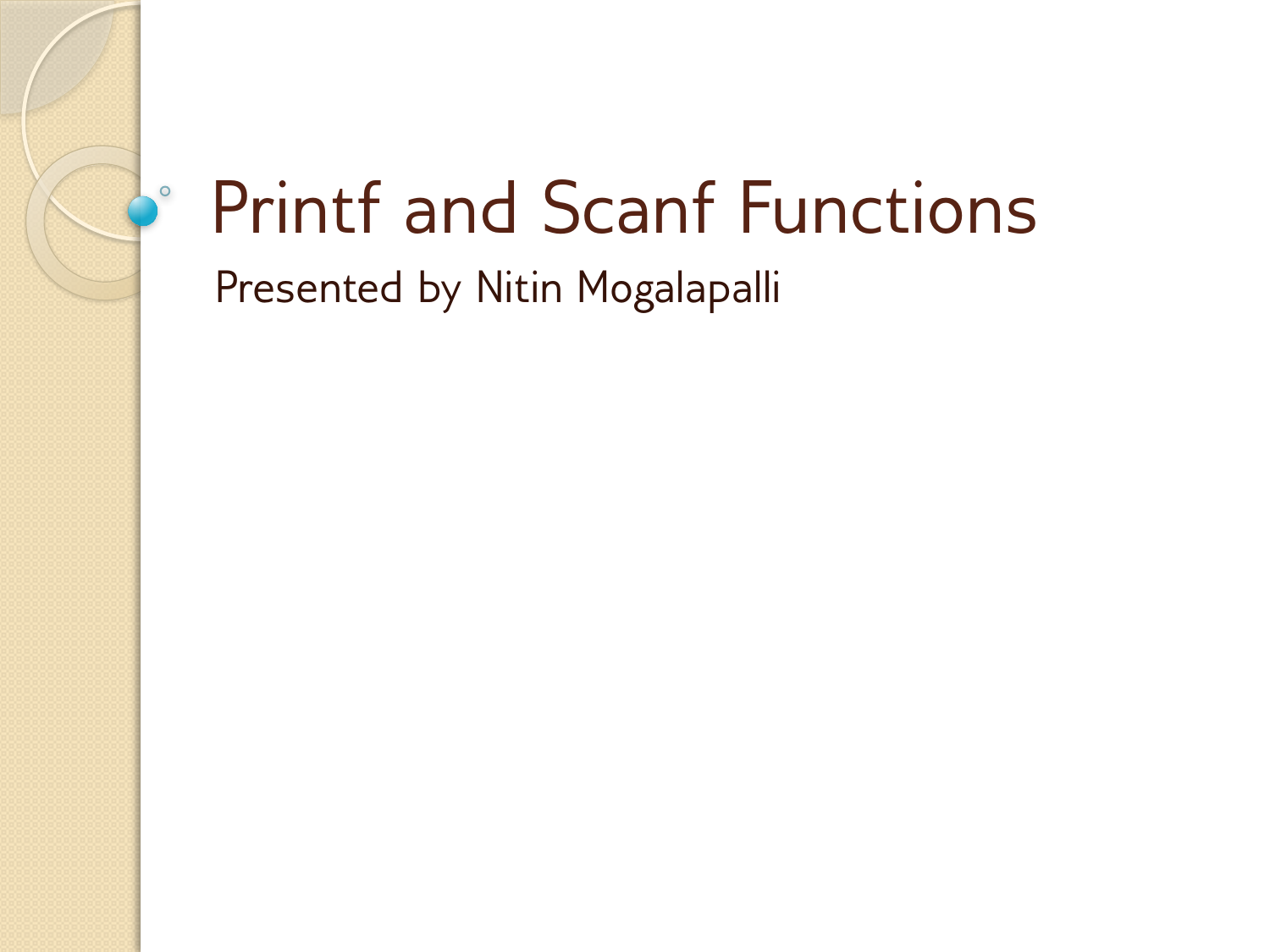

# Printf and Scanf Functions
Presented by Nitin Mogalapalli